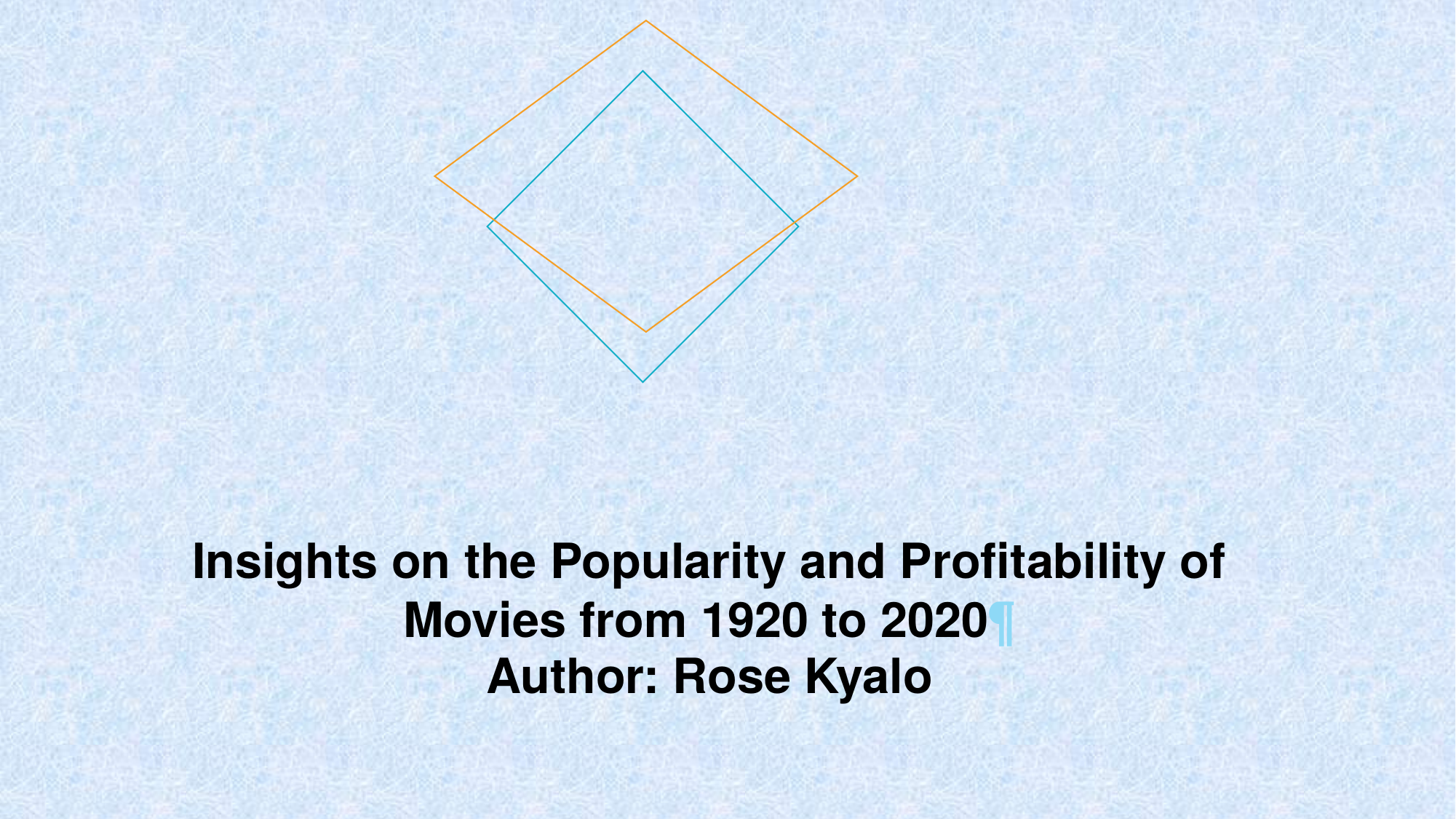

# Insights on the Popularity and Profitability of Movies from 1920 to 2020¶ Author: Rose Kyalo